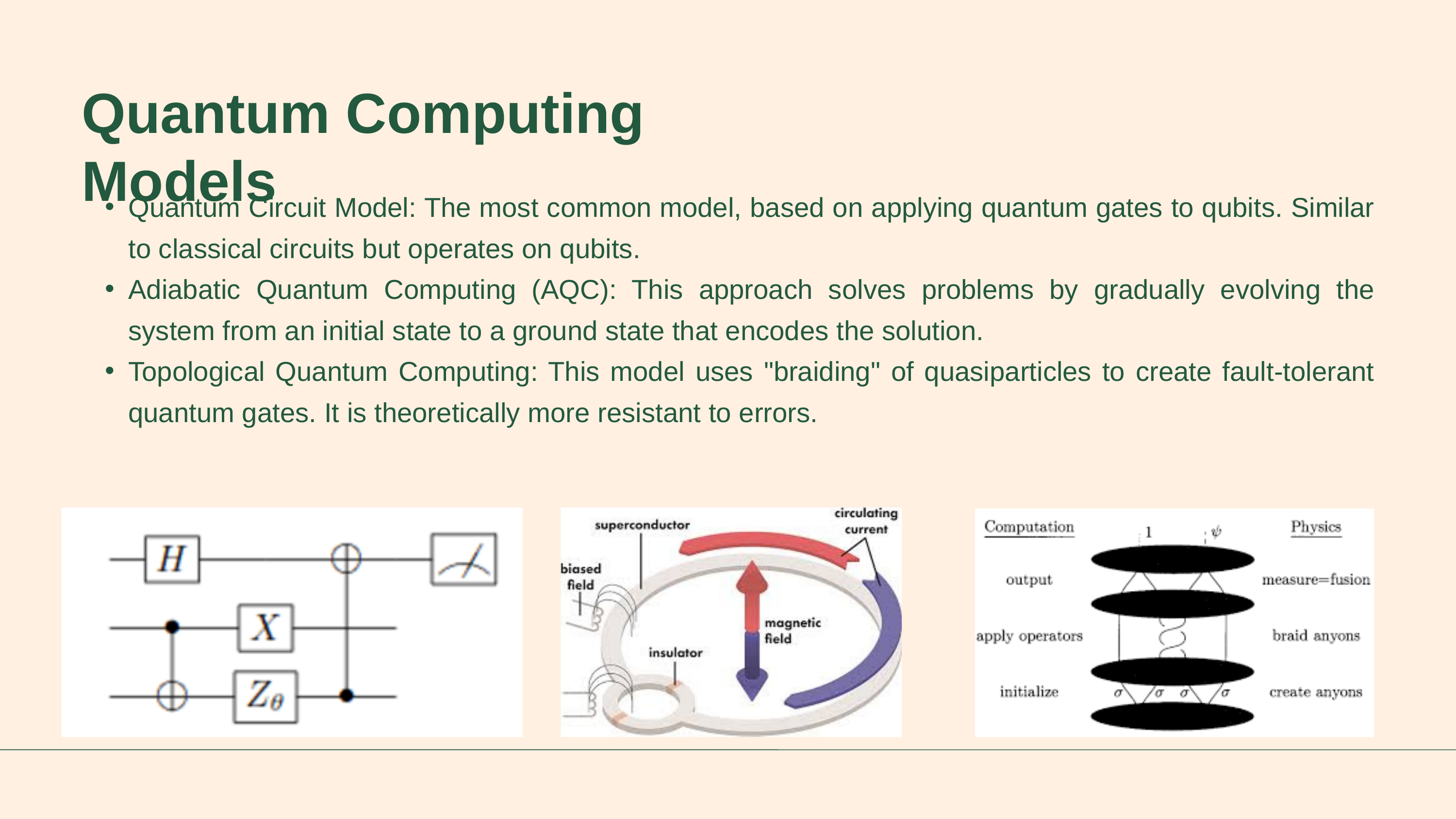

Quantum Computing Models
Quantum Circuit Model: The most common model, based on applying quantum gates to qubits. Similar to classical circuits but operates on qubits.
Adiabatic Quantum Computing (AQC): This approach solves problems by gradually evolving the system from an initial state to a ground state that encodes the solution.
Topological Quantum Computing: This model uses "braiding" of quasiparticles to create fault-tolerant quantum gates. It is theoretically more resistant to errors.